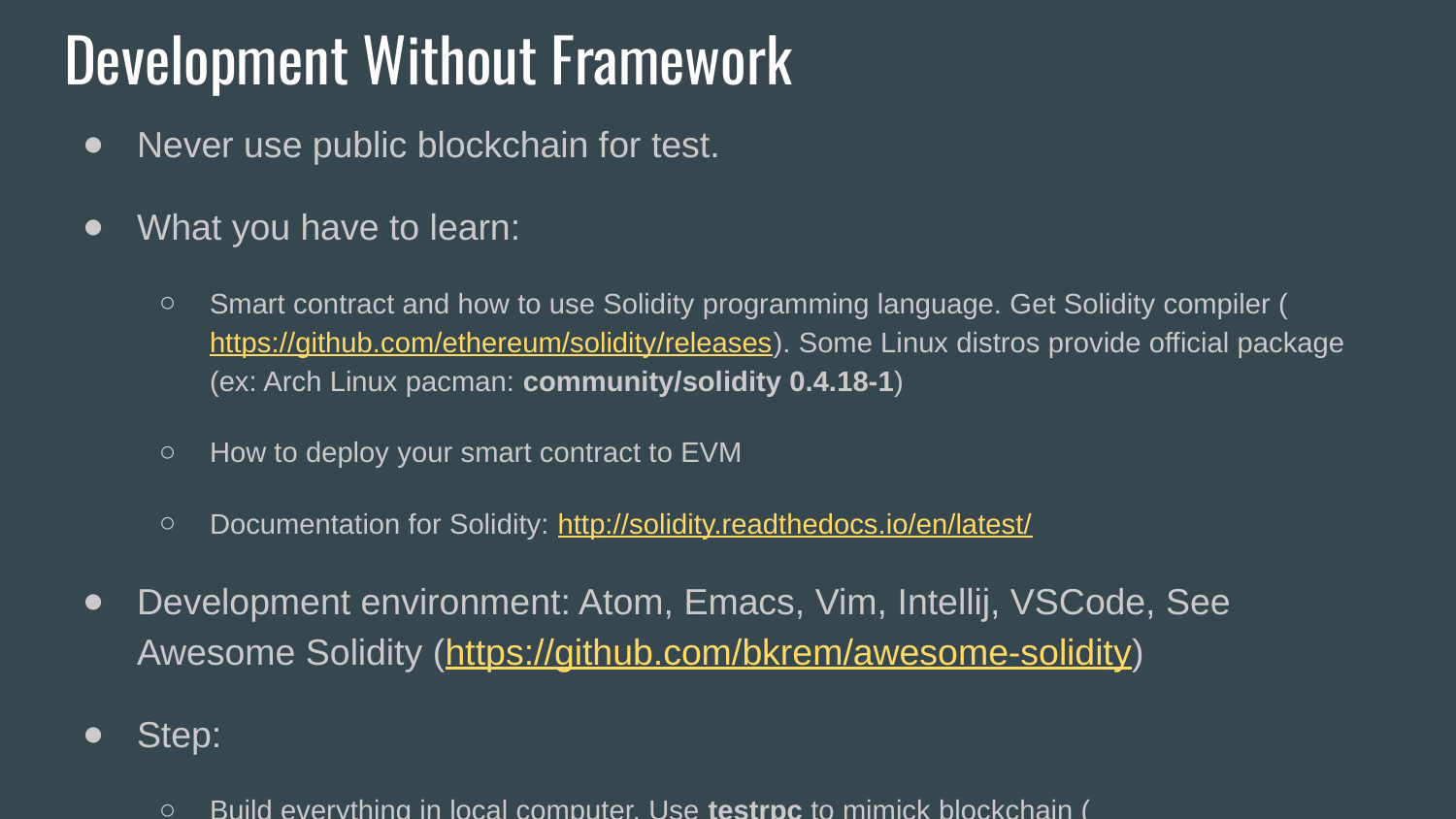

# Development Without Framework
Never use public blockchain for test.
What you have to learn:
Smart contract and how to use Solidity programming language. Get Solidity compiler (https://github.com/ethereum/solidity/releases). Some Linux distros provide official package (ex: Arch Linux pacman: community/solidity 0.4.18-1)
How to deploy your smart contract to EVM
Documentation for Solidity: http://solidity.readthedocs.io/en/latest/
Development environment: Atom, Emacs, Vim, Intellij, VSCode, See Awesome Solidity (https://github.com/bkrem/awesome-solidity)
Step:
Build everything in local computer. Use testrpc to mimick blockchain (https://github.com/ethereumjs/testrpc).
Test on the staging blockchain (Ether and any other resource fees are fake).: Ropsten. See https://github.com/ethereum/ropsten and https://ropsten.etherscan.io/ . Also --morden when run Ethereum clients.
Real Ethereum deployment. Mainnet - Homestead.